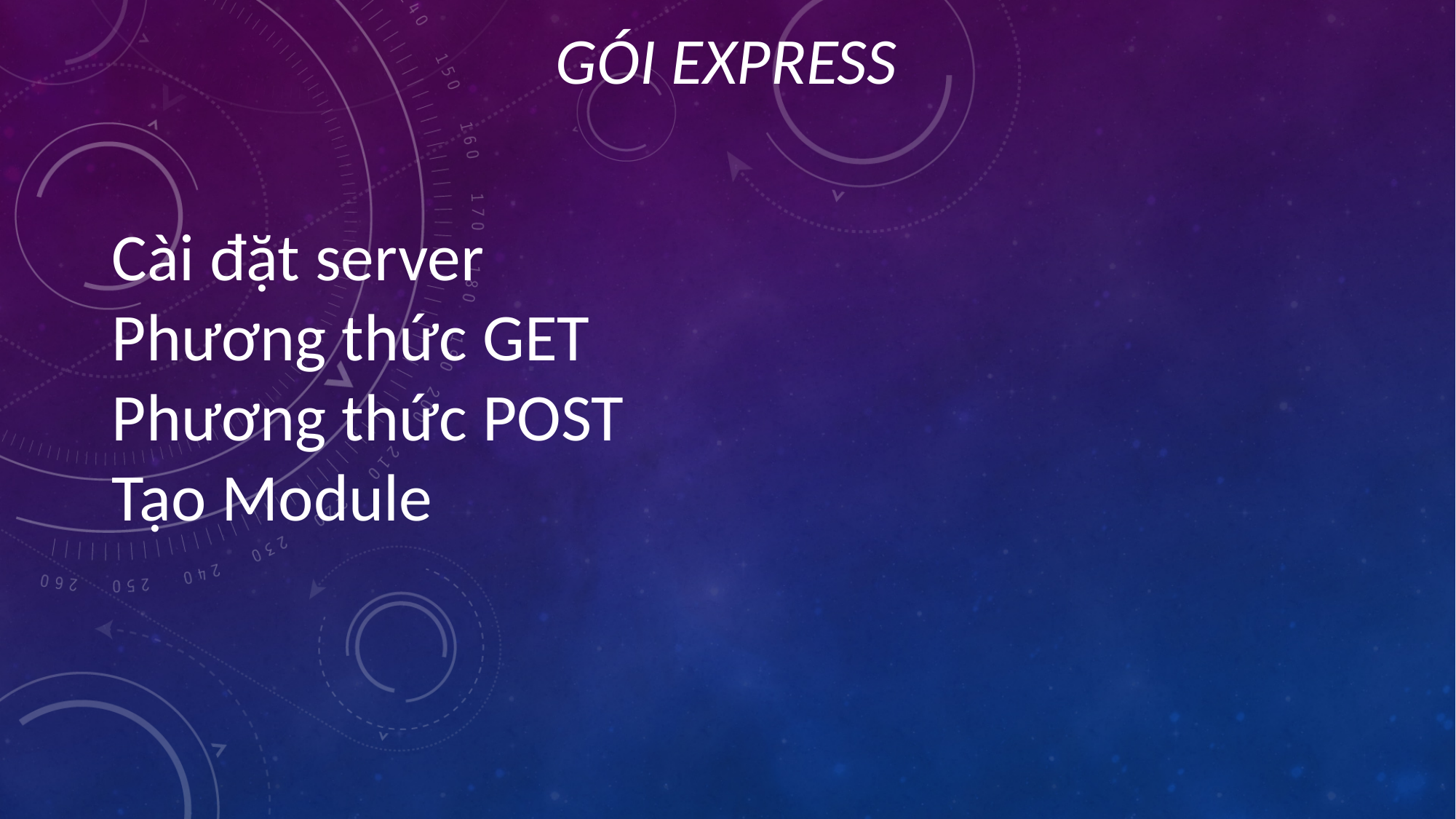

# Gói express
Cài đặt server
Phương thức GET
Phương thức POST
Tạo Module